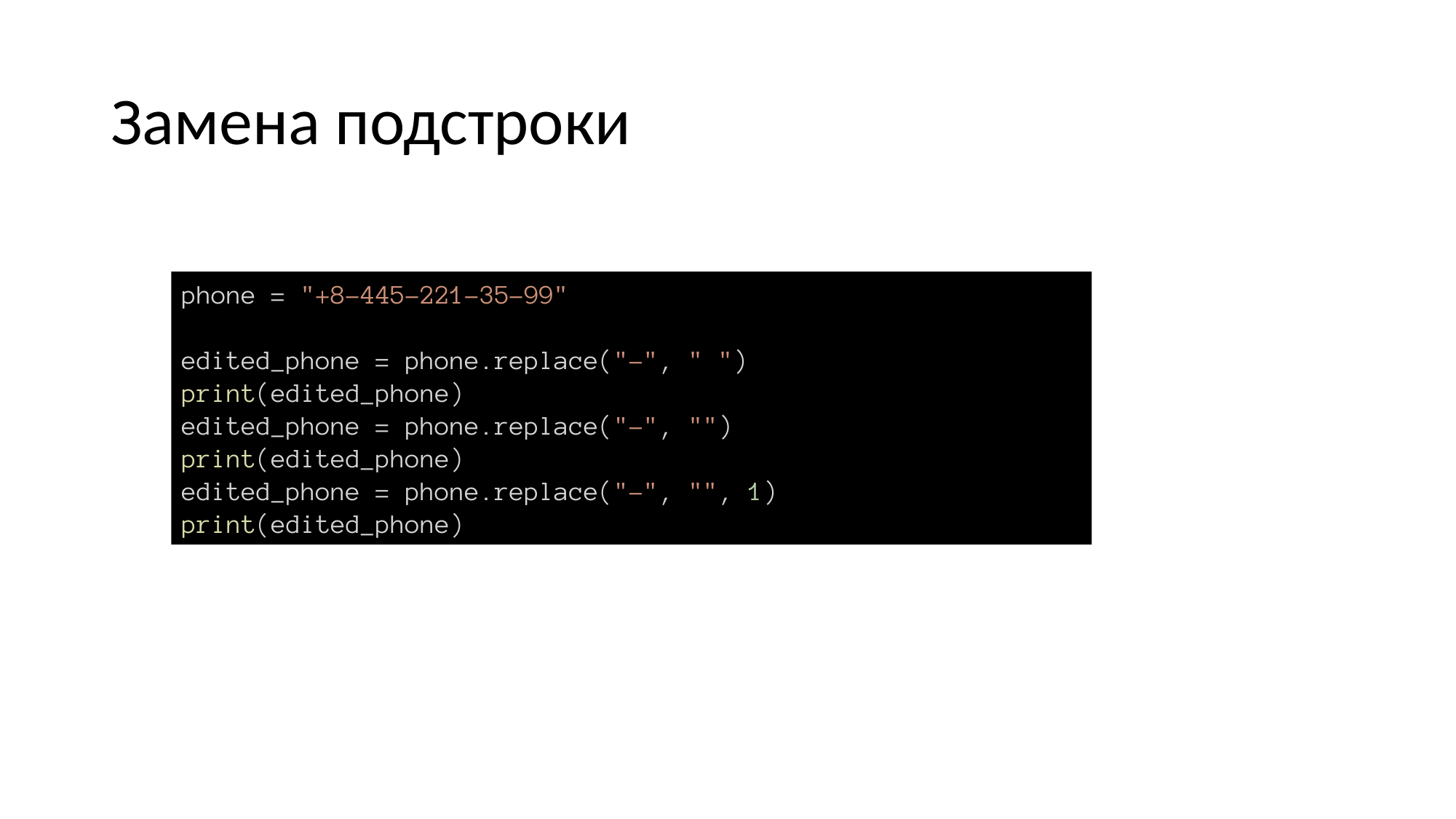

# Замена подстроки
phone = "+8-445-221-35-99"
edited_phone = phone.replace("-", " ")
print(edited_phone)
edited_phone = phone.replace("-", "")
print(edited_phone)
edited_phone = phone.replace("-", "", 1)
print(edited_phone)